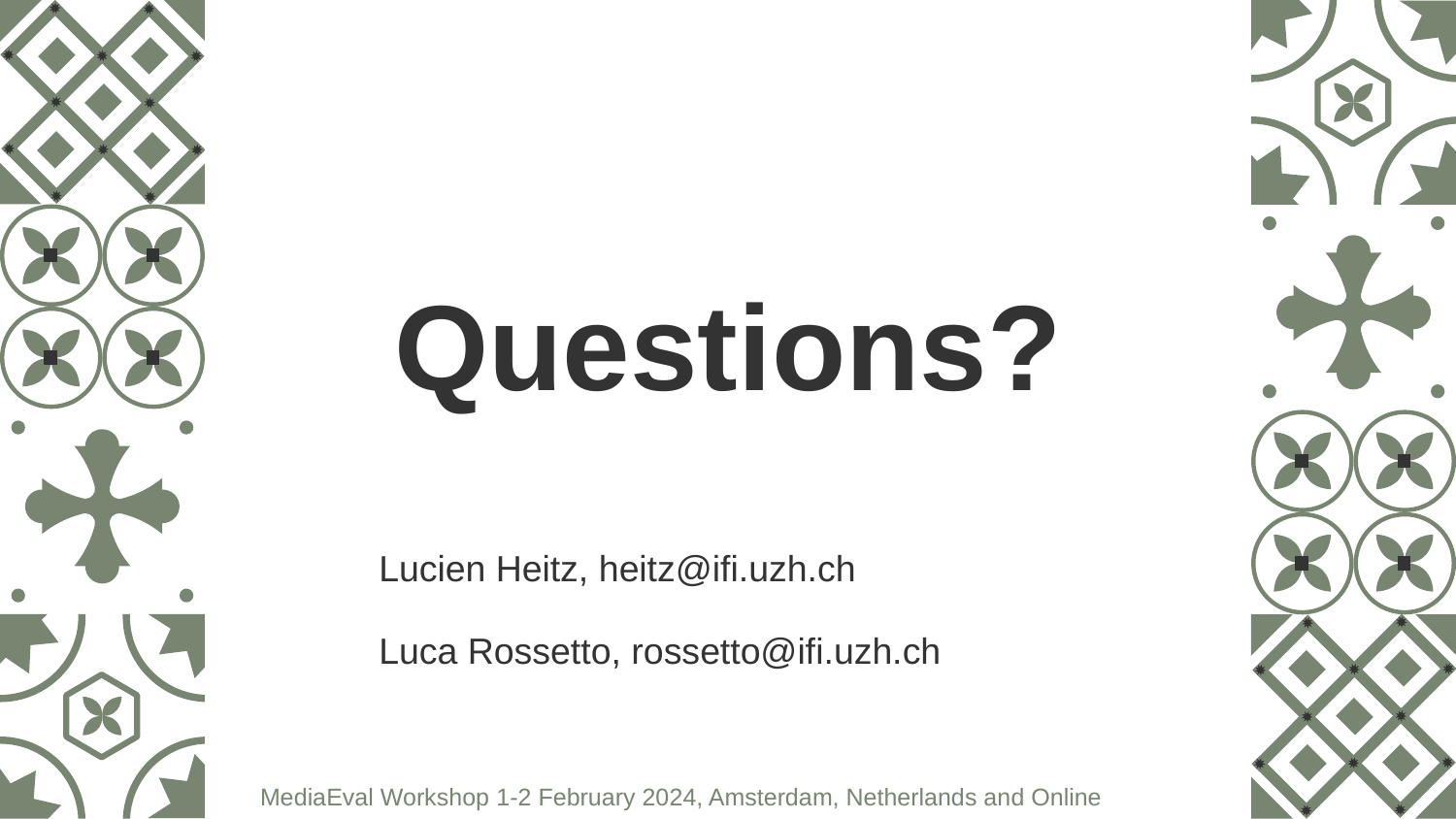

Questions?
Lucien Heitz, heitz@ifi.uzh.ch
Luca Rossetto, rossetto@ifi.uzh.ch
MediaEval Workshop 1-2 February 2024, Amsterdam, Netherlands and Online